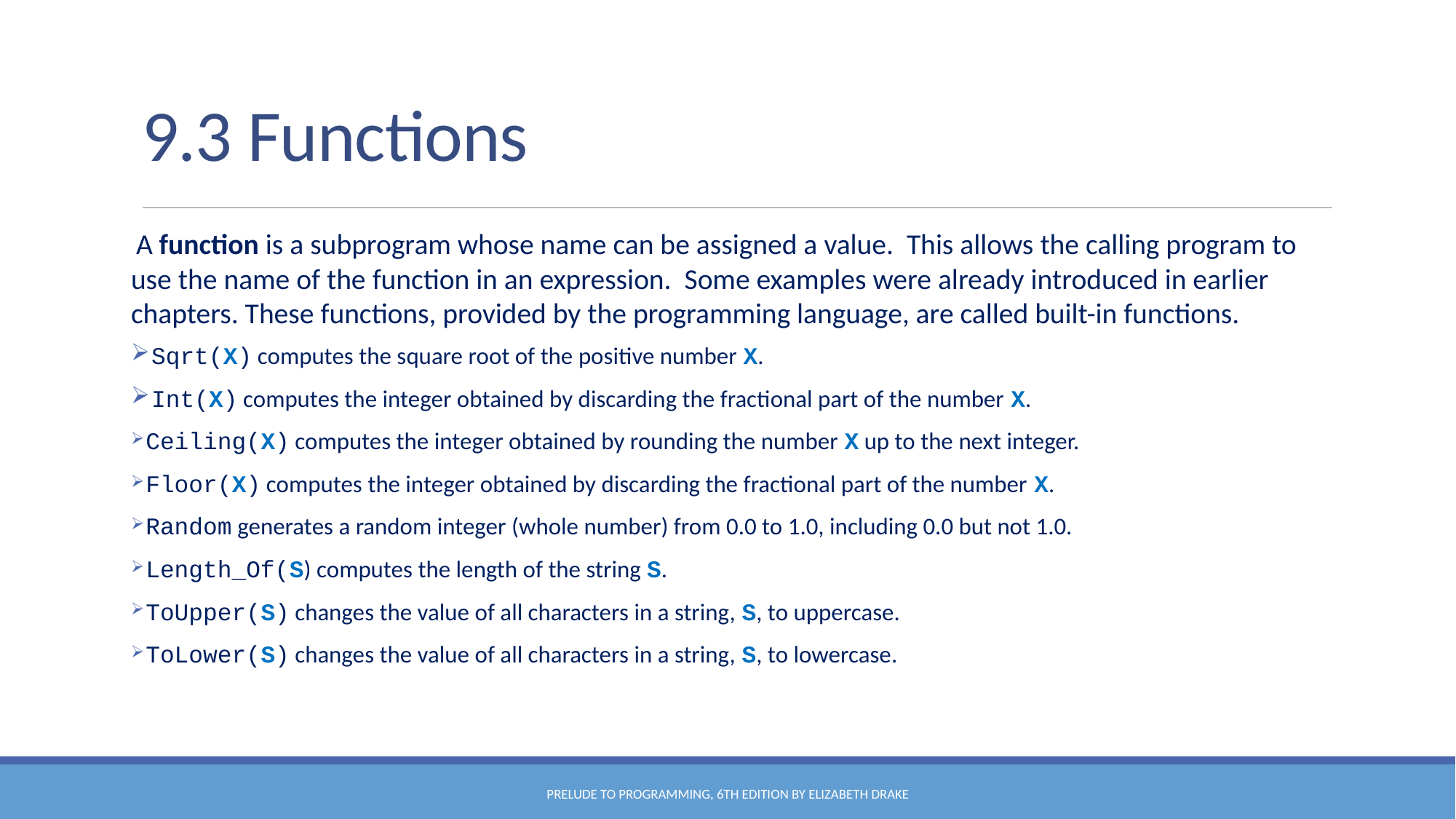

# 9.3 Functions
A function is a subprogram whose name can be assigned a value.  This allows the calling program to use the name of the function in an expression.  Some examples were already introduced in earlier chapters. These functions, provided by the programming language, are called built-in functions.
 Sqrt(X) computes the square root of the positive number X.
 Int(X) computes the integer obtained by discarding the fractional part of the number X.
 Ceiling(X) computes the integer obtained by rounding the number X up to the next integer.
 Floor(X) computes the integer obtained by discarding the fractional part of the number X.
 Random generates a random integer (whole number) from 0.0 to 1.0, including 0.0 but not 1.0.
 Length_Of(S) computes the length of the string S.
 ToUpper(S) changes the value of all characters in a string, S, to uppercase.
 ToLower(S) changes the value of all characters in a string, S, to lowercase.
Prelude to Programming, 6th edition by Elizabeth Drake